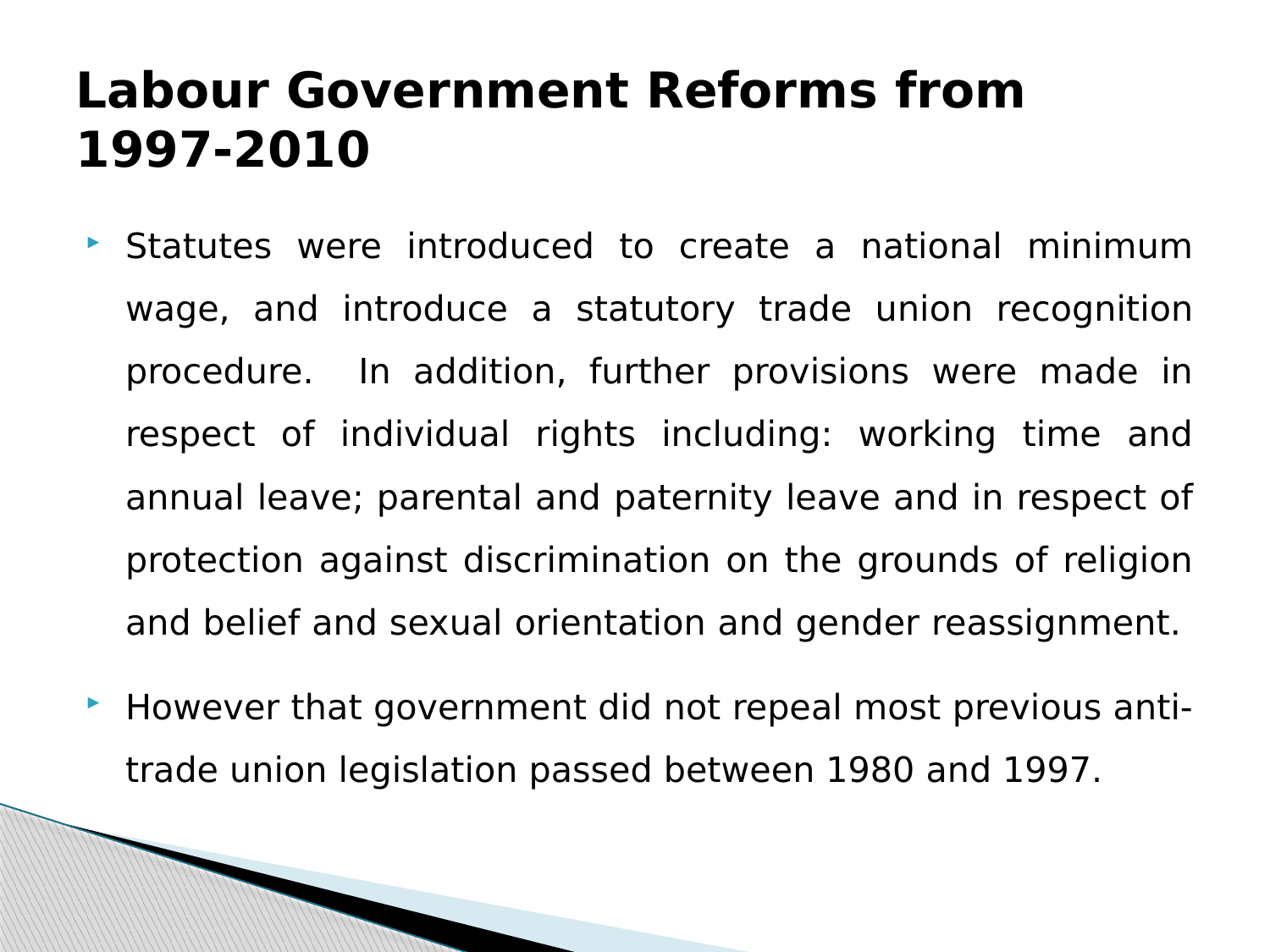

# Labour Government Reforms from 1997-2010
Statutes were introduced to create a national minimum wage, and introduce a statutory trade union recognition procedure.  In addition, further provisions were made in respect of individual rights including: working time and annual leave; parental and paternity leave and in respect of protection against discrimination on the grounds of religion and belief and sexual orientation and gender reassignment.
However that government did not repeal most previous anti-trade union legislation passed between 1980 and 1997.